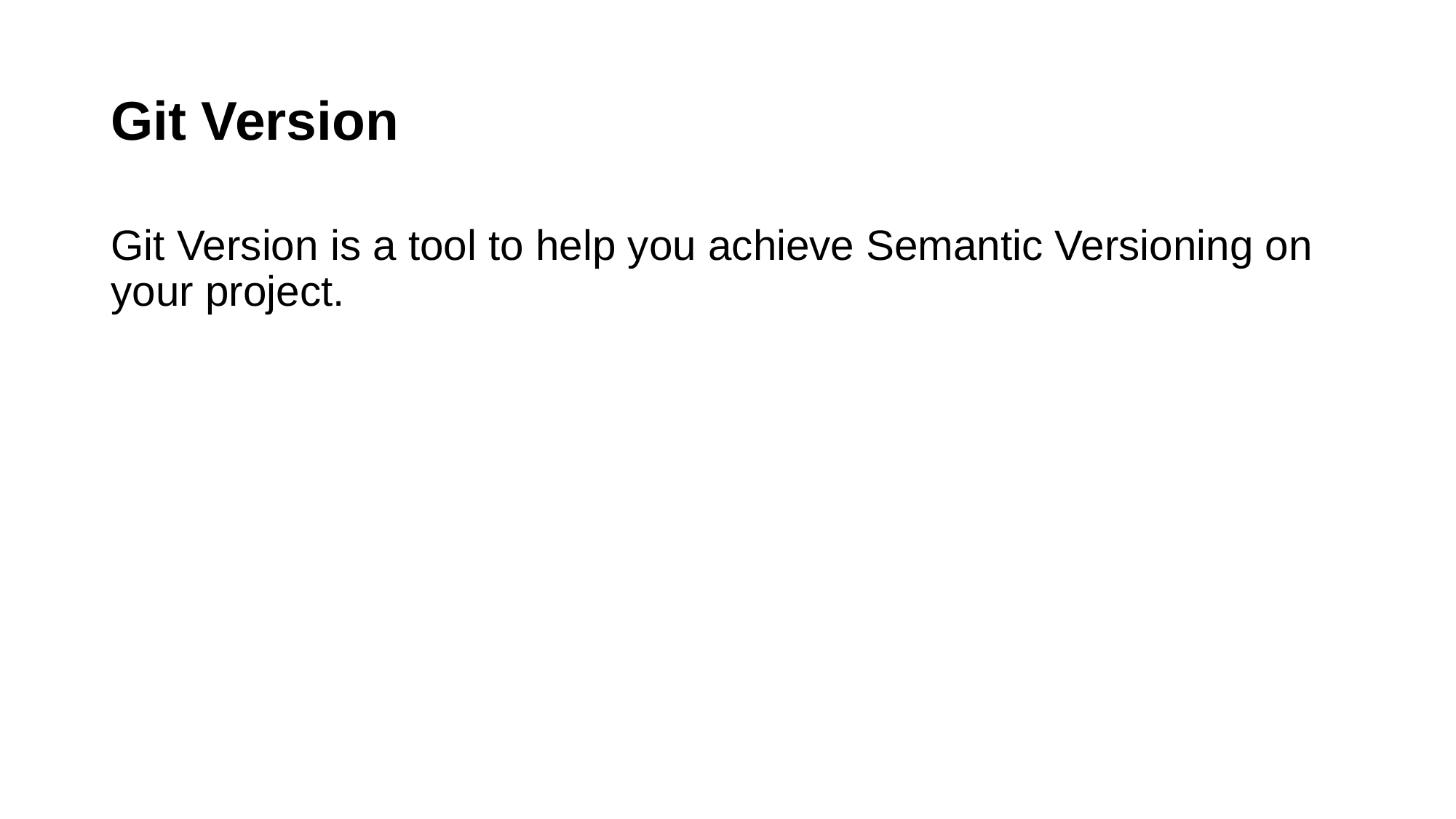

# Git Version
Git Version is a tool to help you achieve Semantic Versioning on your project.